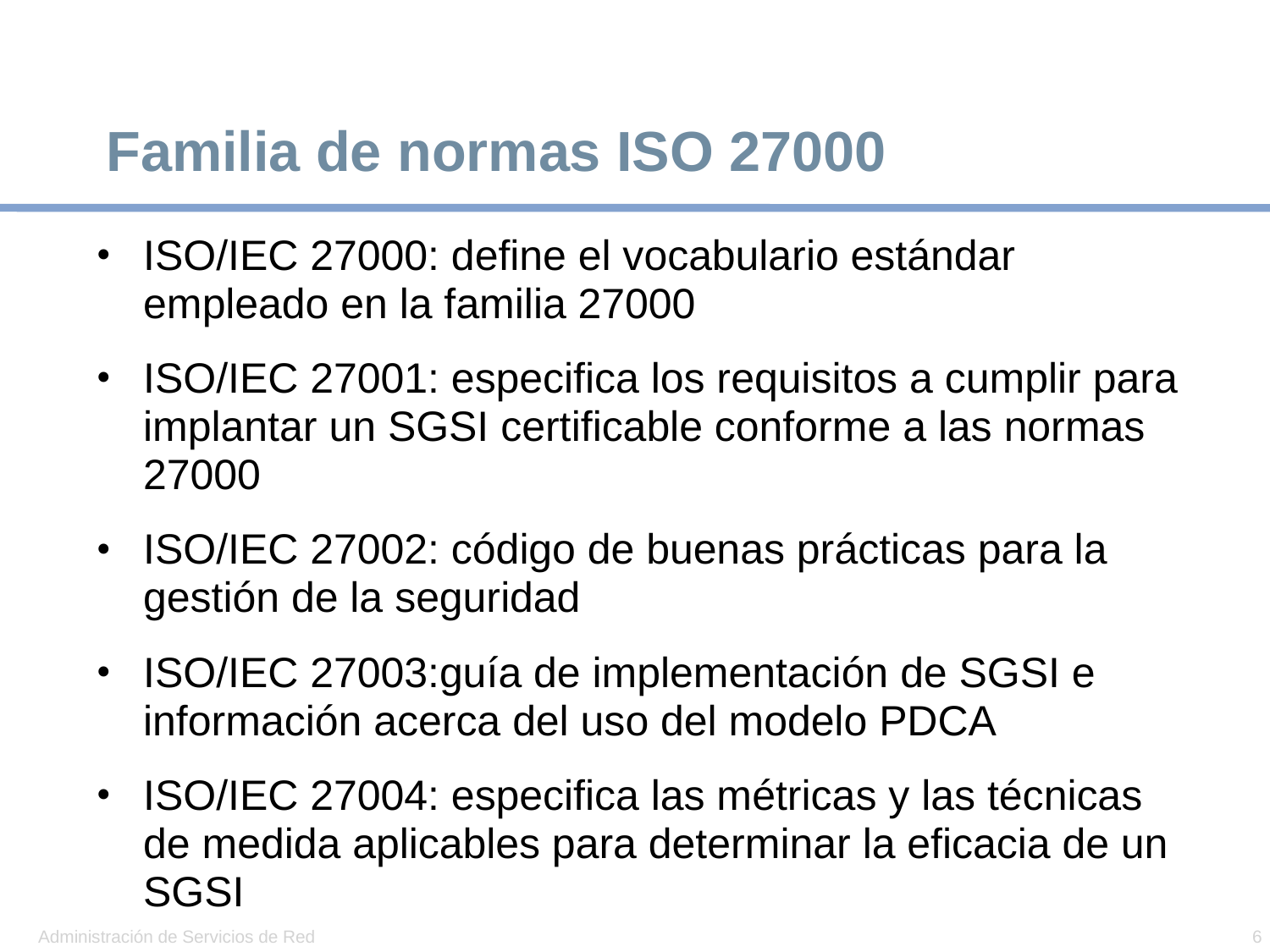

# Familia de normas ISO 27000
ISO/IEC 27000: define el vocabulario estándar empleado en la familia 27000
ISO/IEC 27001: especifica los requisitos a cumplir para implantar un SGSI certificable conforme a las normas 27000
ISO/IEC 27002: código de buenas prácticas para la gestión de la seguridad
ISO/IEC 27003:guía de implementación de SGSI e información acerca del uso del modelo PDCA
ISO/IEC 27004: especifica las métricas y las técnicas de medida aplicables para determinar la eficacia de un SGSI